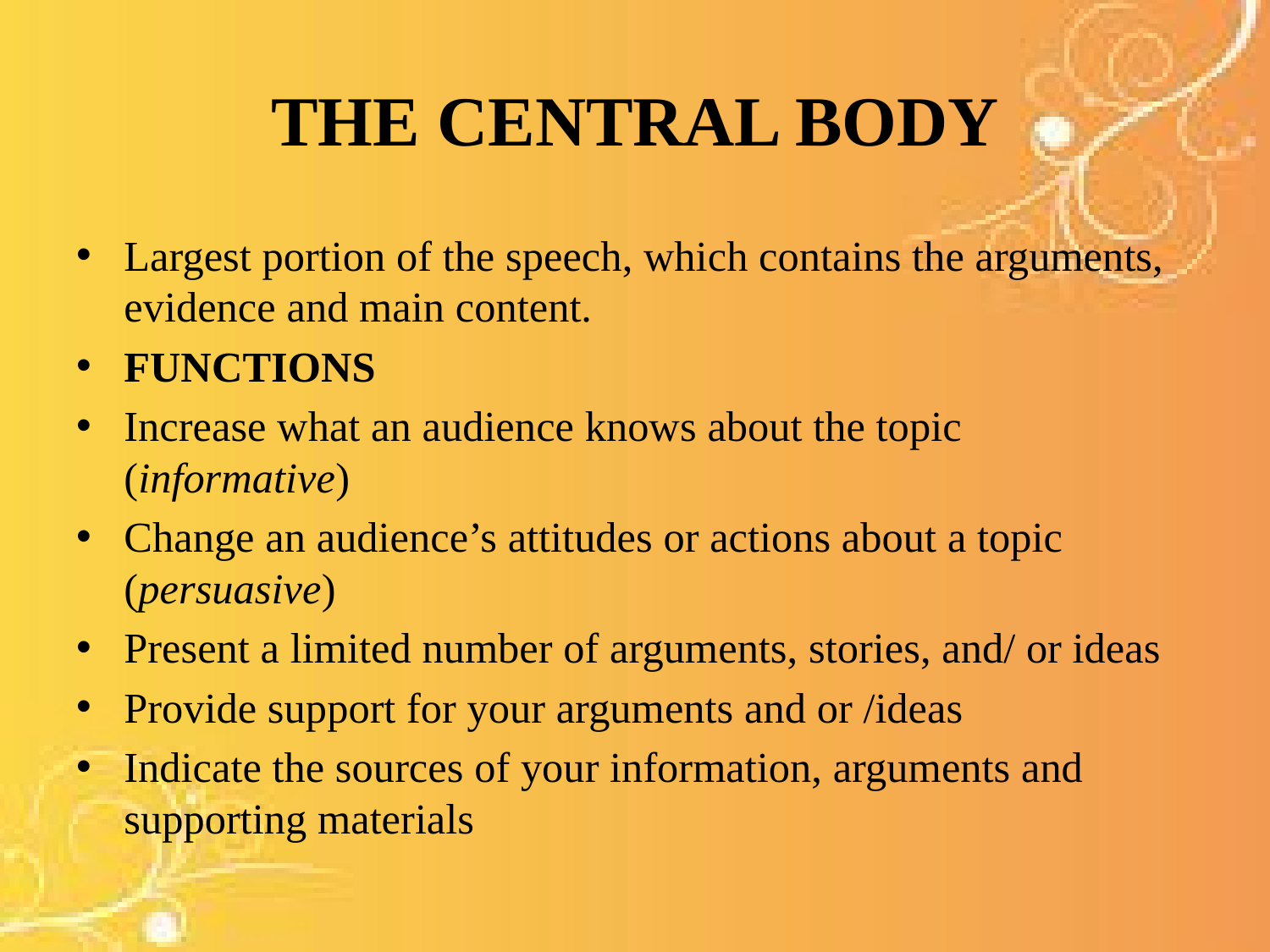

# THE CENTRAL BODY
Largest portion of the speech, which contains the arguments, evidence and main content.
FUNCTIONS
Increase what an audience knows about the topic (informative)
Change an audience’s attitudes or actions about a topic (persuasive)
Present a limited number of arguments, stories, and/ or ideas
Provide support for your arguments and or /ideas
Indicate the sources of your information, arguments and supporting materials